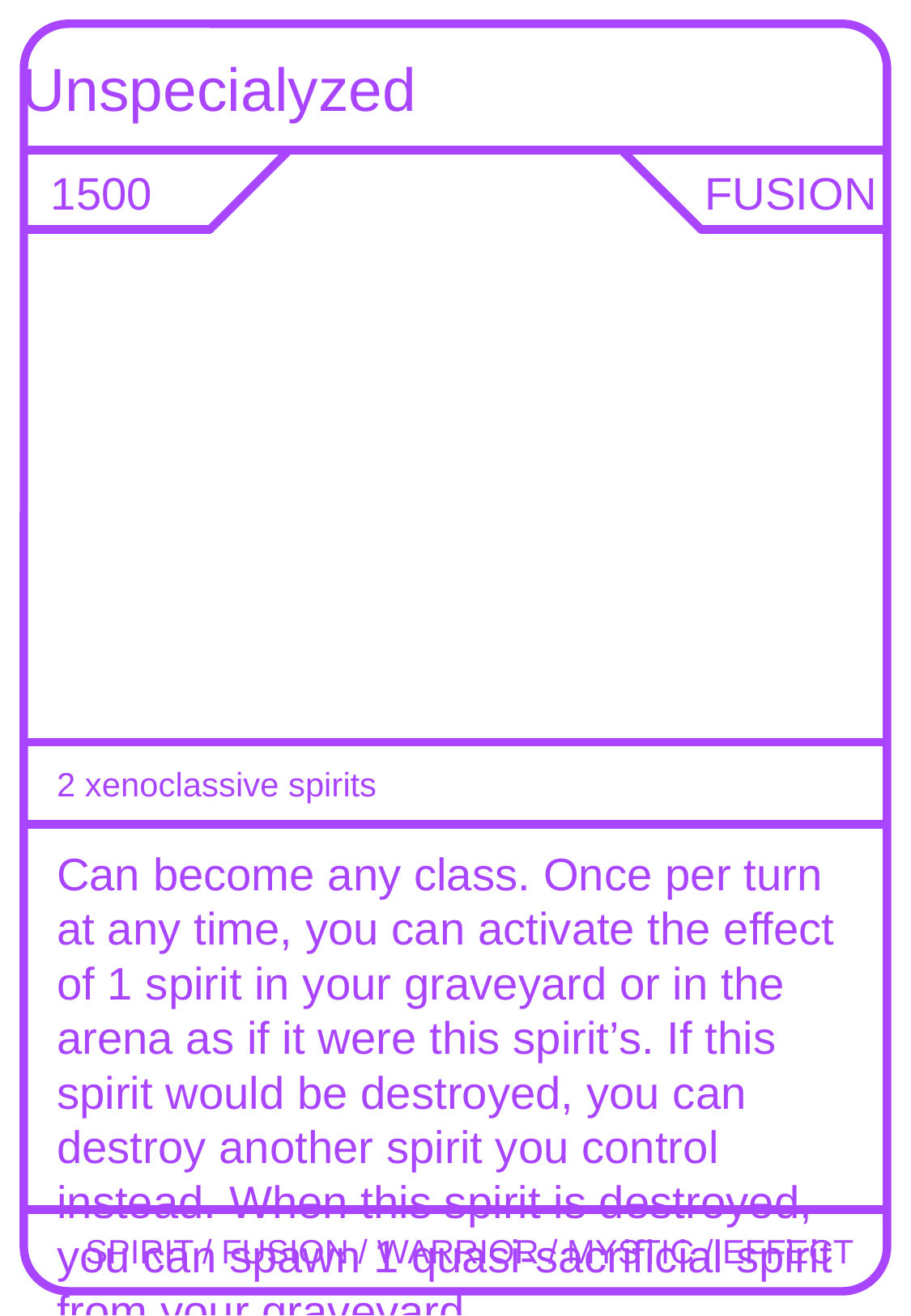

Unspecialyzed
1500
FUSION
2 xenoclassive spirits
Can become any class. Once per turn at any time, you can activate the effect of 1 spirit in your graveyard or in the arena as if it were this spirit’s. If this spirit would be destroyed, you can destroy another spirit you control instead. When this spirit is destroyed, you can spawn 1 quasi-sacrificial spirit from your graveyard.
SPIRIT / FUSION / WARRIOR / MYSTIC / EFFECT